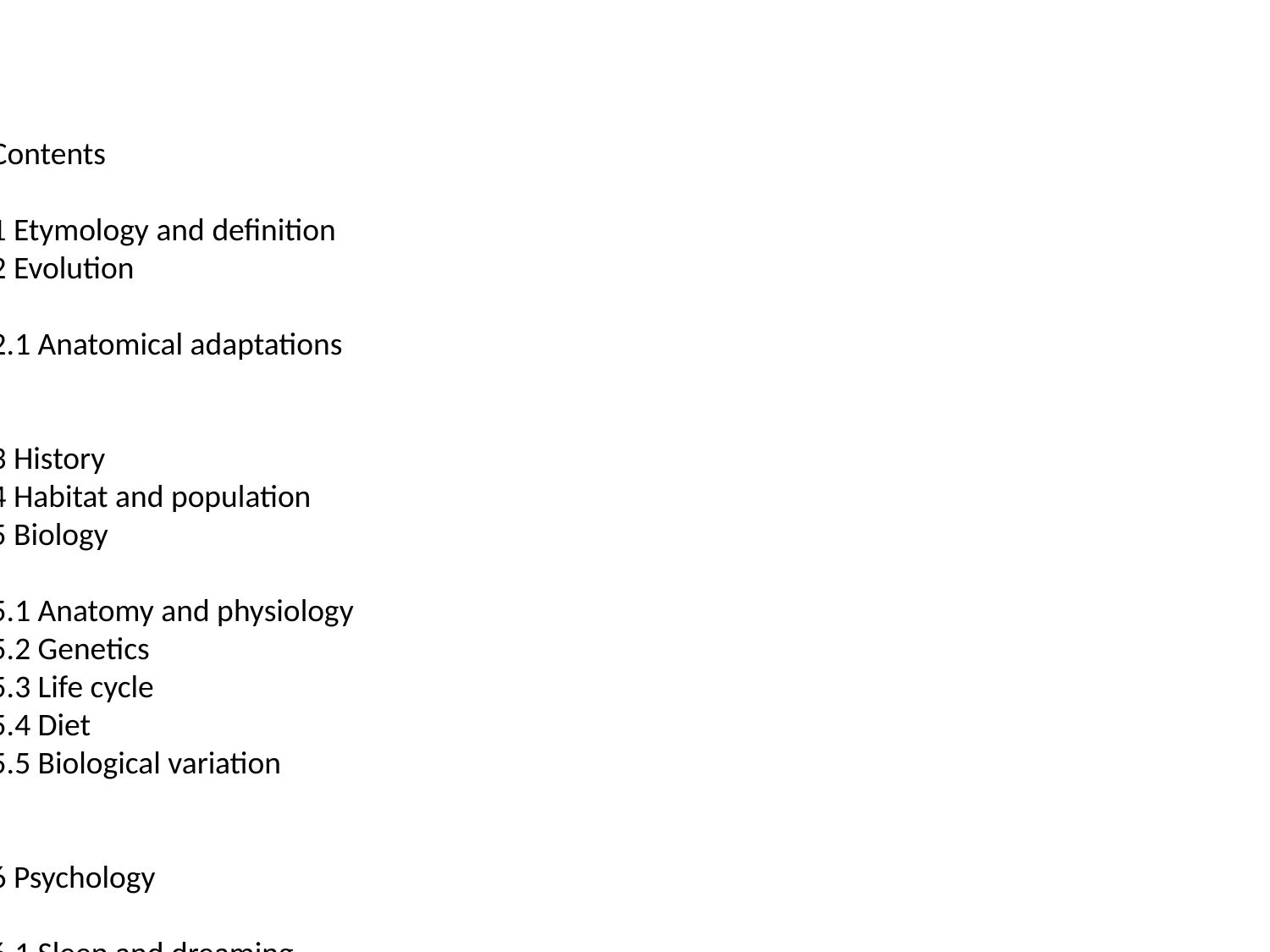

Contents

1 Etymology and definition
2 Evolution

2.1 Anatomical adaptations

3 History
4 Habitat and population
5 Biology

5.1 Anatomy and physiology
5.2 Genetics
5.3 Life cycle
5.4 Diet
5.5 Biological variation

6 Psychology

6.1 Sleep and dreaming
6.2 Consciousness and thought
6.3 Motivation and emotion
6.4 Sexuality and love

7 Culture

7.1 Language
7.2 Art
7.3 Tools and technologies
7.4 Religion and spirituality
7.5 Science
7.6 Philosophy

8 Society

8.1 Kinship
8.2 Ethnicity
8.3 Government and politics
8.4 Trade and economics
8.5 War

9 See also
10 References
11 Further reading
12 External links